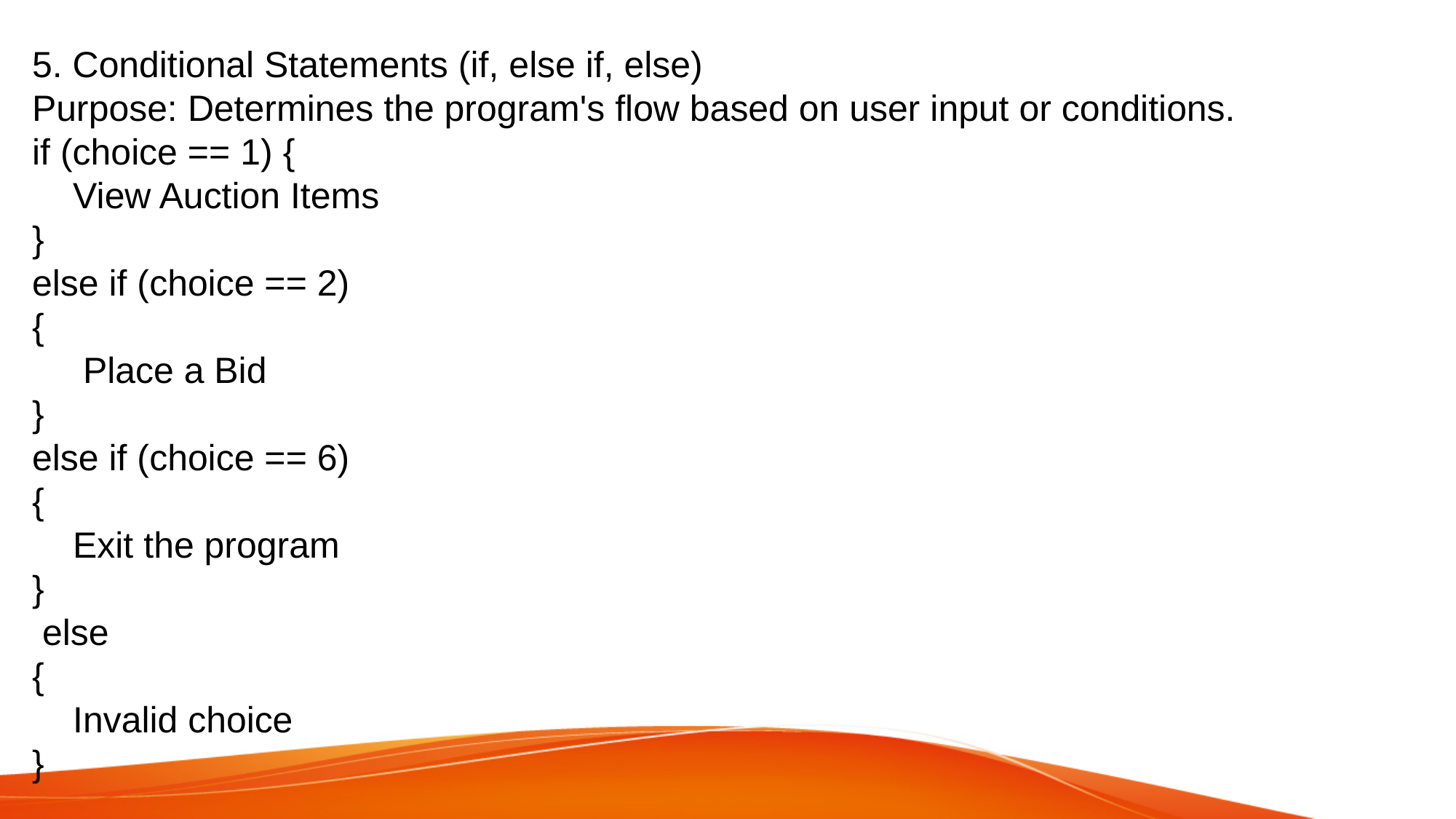

5. Conditional Statements (if, else if, else)
Purpose: Determines the program's flow based on user input or conditions.
if (choice == 1) {
    View Auction Items
}
else if (choice == 2)
{
     Place a Bid
}
else if (choice == 6)
{
    Exit the program
}
 else
{
    Invalid choice
}